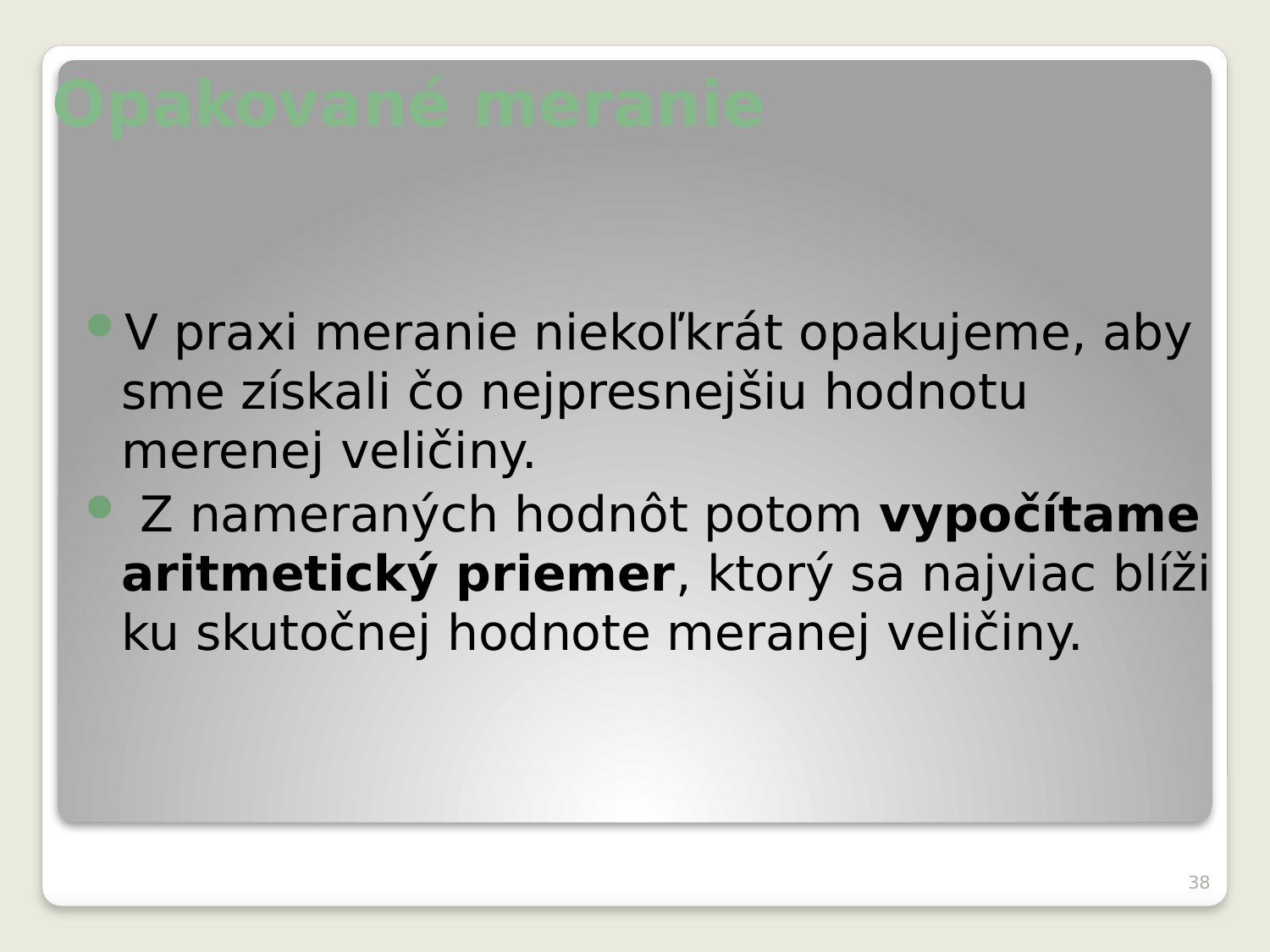

# Opakované meranie
V praxi meranie niekoľkrát opakujeme, aby sme získali čo nejpresnejšiu hodnotu merenej veličiny.
 Z nameraných hodnôt potom vypočítame aritmetický priemer, ktorý sa najviac blíži ku skutočnej hodnote meranej veličiny.
38